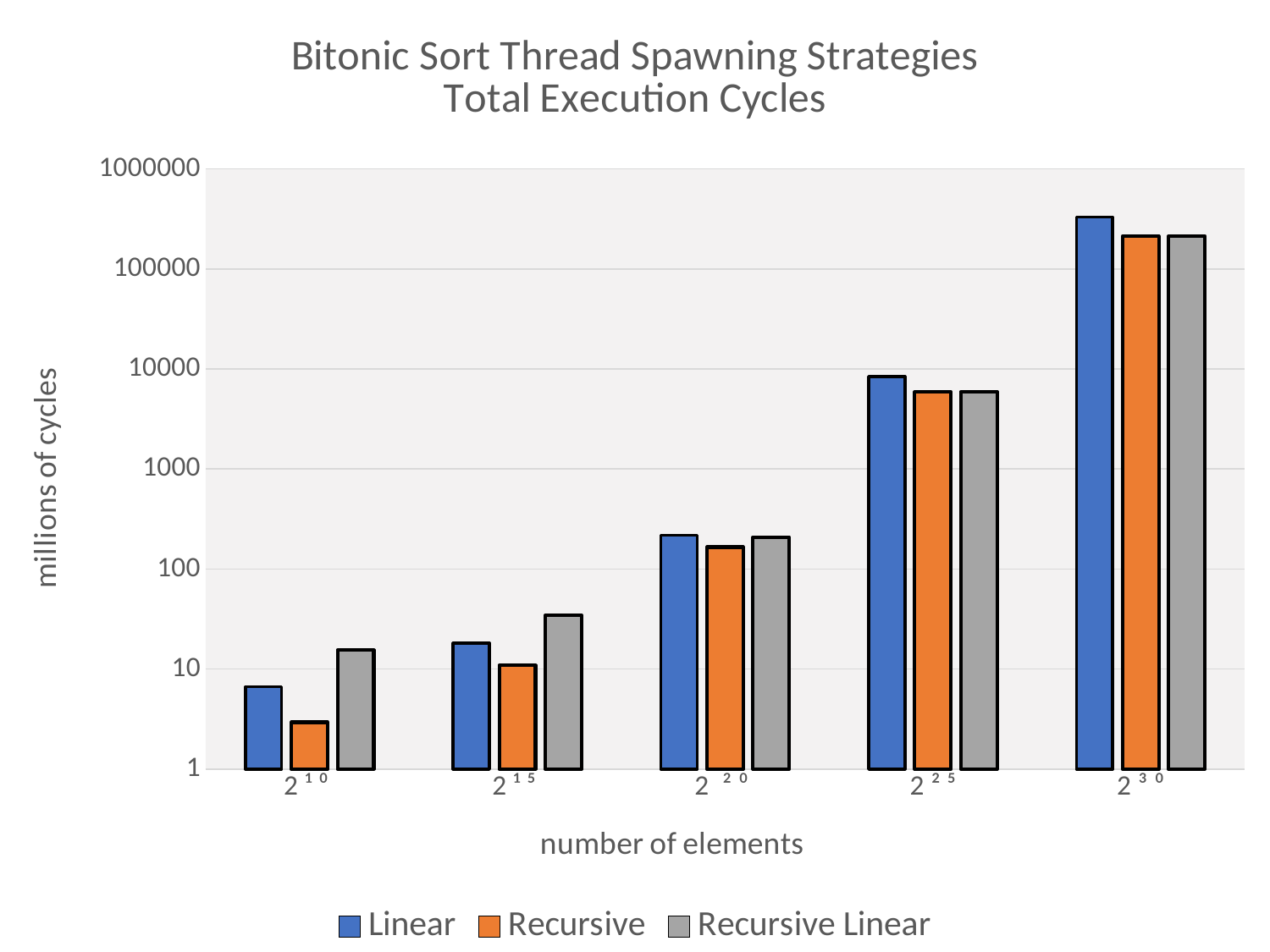

### Chart: Bitonic Sort Thread Spawning Strategies
Total Execution Cycles

| Category | Linear | Recursive | Recursive Linear |
|---|---|---|---|
| 2 ¹ ⁰  | 6.647685 | 2.940659 | 15.508822 |
| 2 ¹ ⁵  | 18.100967 | 10.920911 | 34.378655 |
| 2  ² ⁰  | 218.071217 | 165.467399 | 208.06933 |
| 2 ² ⁵ | 8383.620806 | 5867.306172 | 5924.14071 |
| 2 ³ ⁰ | 328750.769937 | 212638.925963 | 212724.676279 |